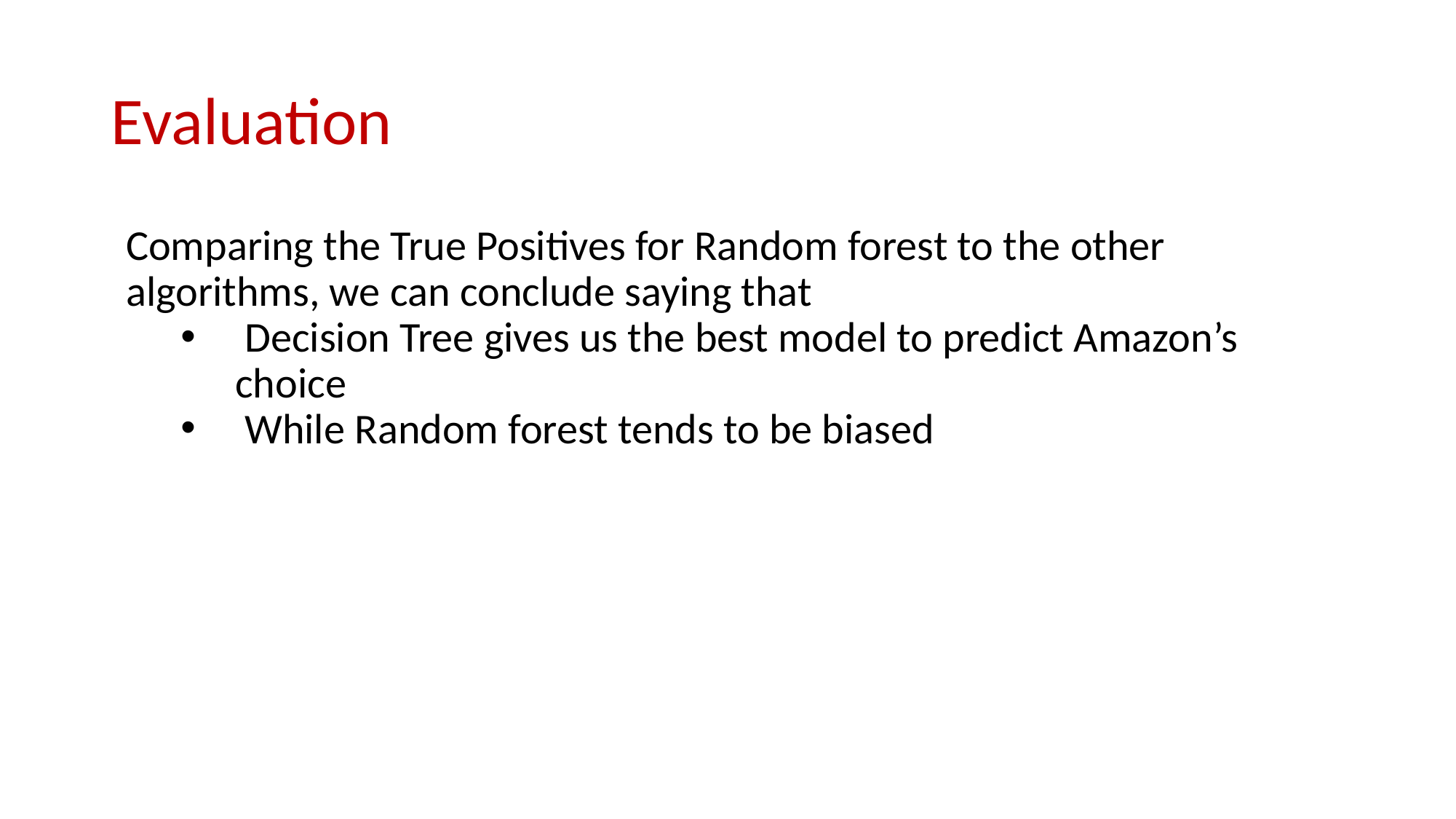

# Evaluation
Comparing the True Positives for Random forest to the other algorithms, we can conclude saying that
 Decision Tree gives us the best model to predict Amazon’s choice
 While Random forest tends to be biased